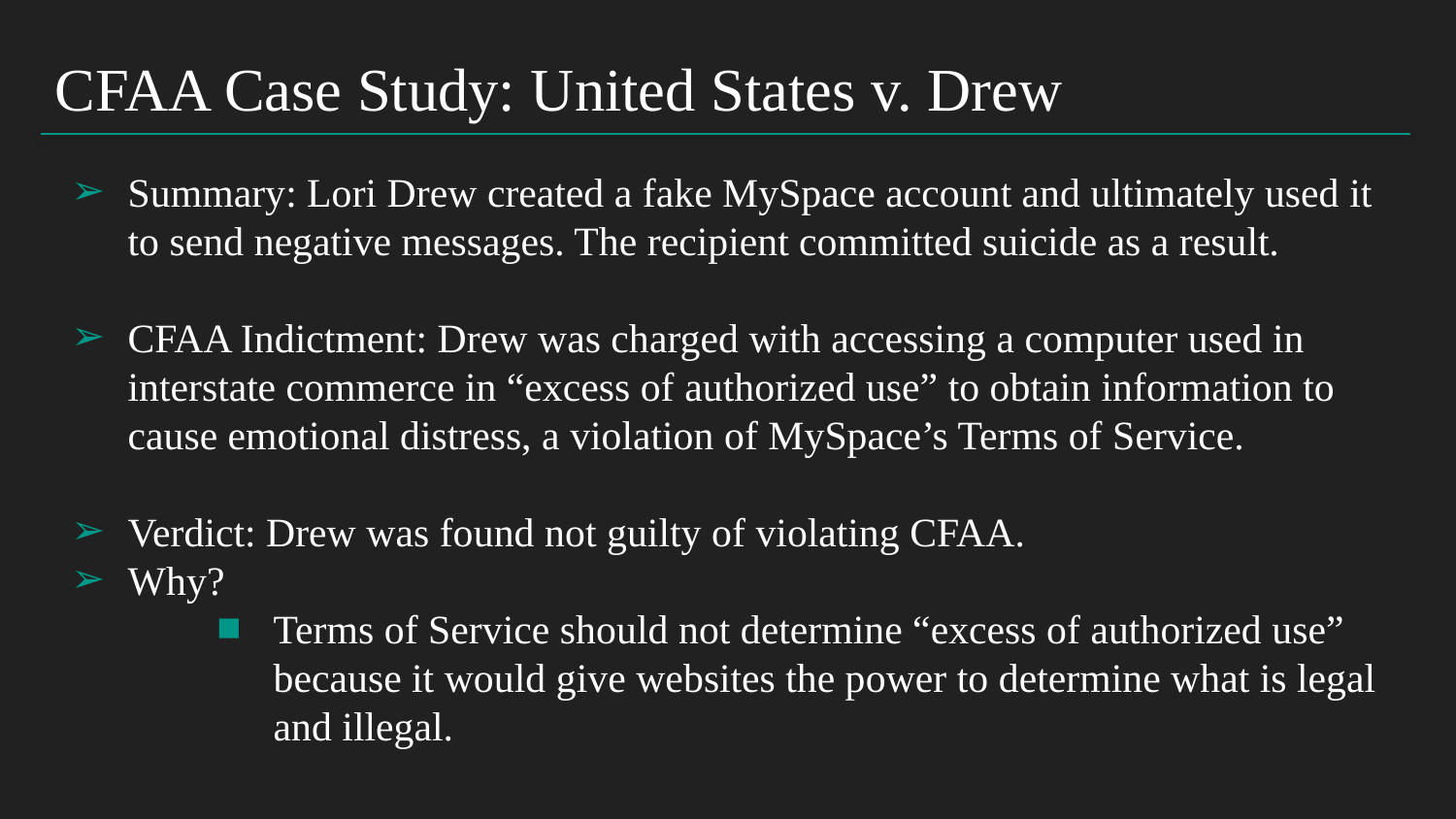

CFAA Case Study: United States v. Drew
Summary: Lori Drew created a fake MySpace account and ultimately used it to send negative messages. The recipient committed suicide as a result.

CFAA Indictment: Drew was charged with accessing a computer used in interstate commerce in “excess of authorized use” to obtain information to cause emotional distress, a violation of MySpace’s Terms of Service.

Verdict: Drew was found not guilty of violating CFAA.
Why?
Terms of Service should not determine “excess of authorized use” because it would give websites the power to determine what is legal and illegal.